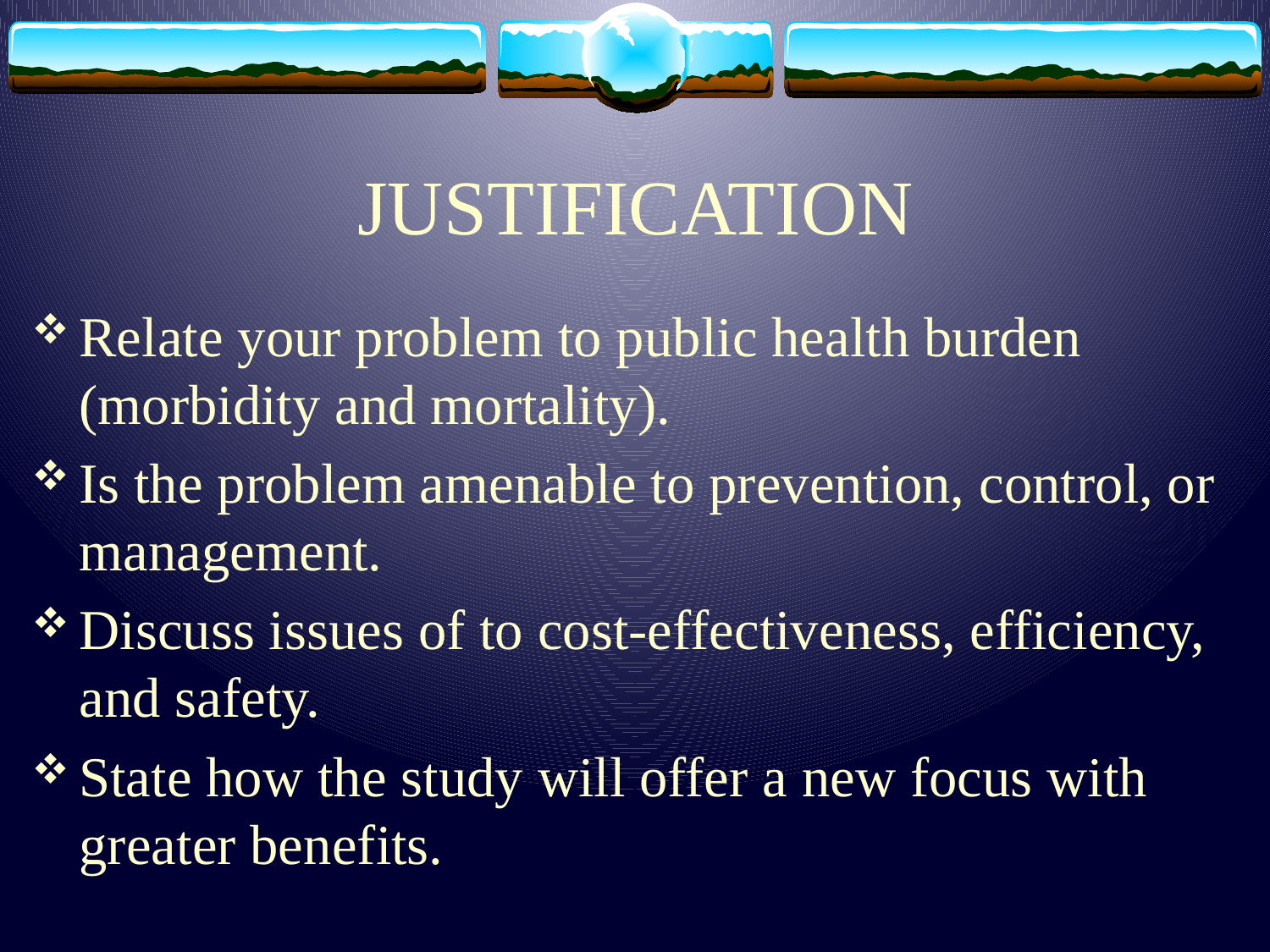

# JUSTIFICATION
Relate your problem to public health burden (morbidity and mortality).
Is the problem amenable to prevention, control, or management.
Discuss issues of to cost-effectiveness, efficiency, and safety.
State how the study will offer a new focus with greater benefits.